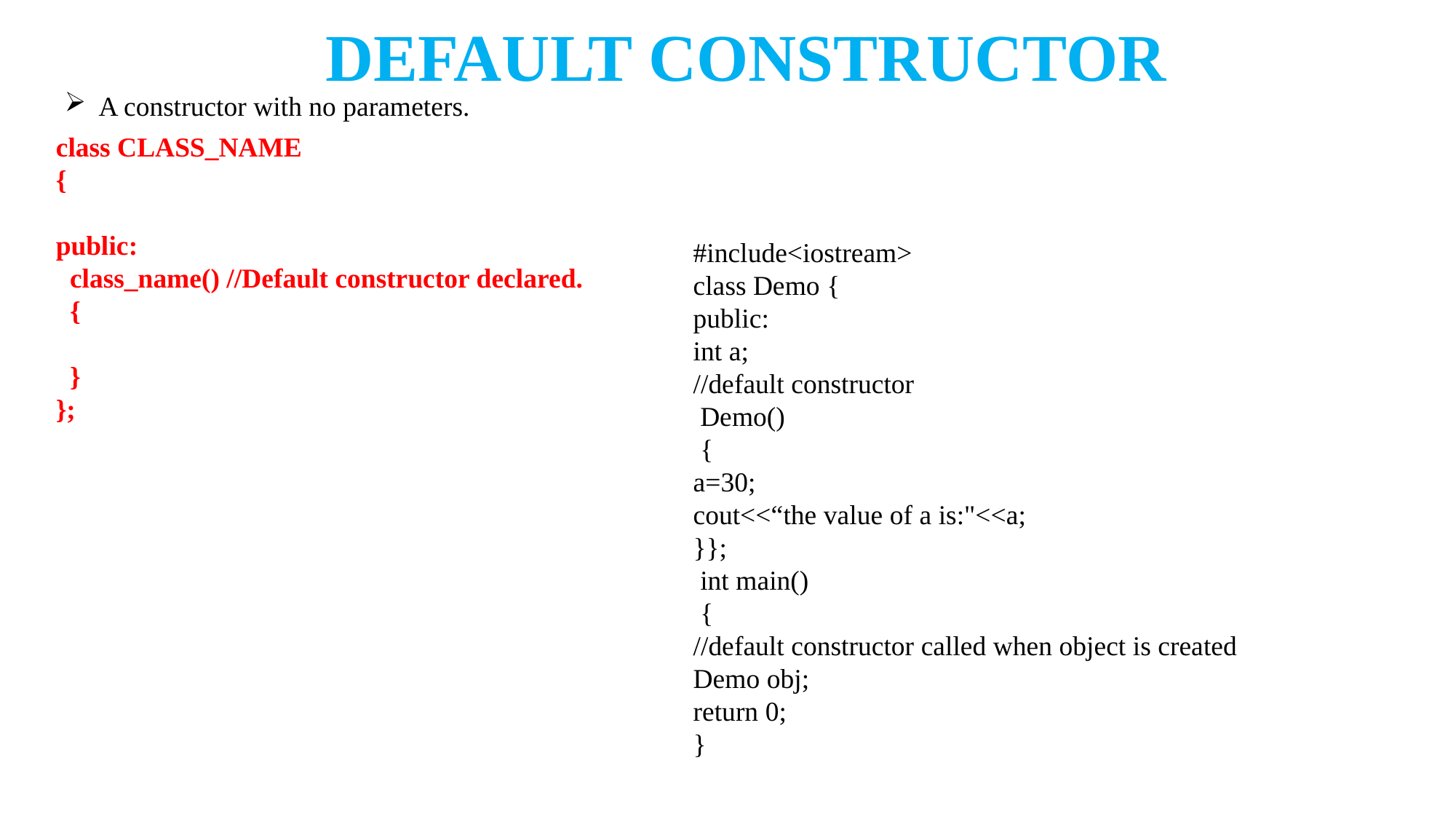

# DEFAULT CONSTRUCTOR
A constructor with no parameters.
class CLASS_NAME
{

public:
  class_name() //Default constructor declared.
  {

  }
};
#include<iostream>
class Demo {
public:
int a;
//default constructor
 Demo()
 {
a=30;
cout<<“the value of a is:"<<a;
}};
 int main()
 {
//default constructor called when object is created
Demo obj;
return 0;
}